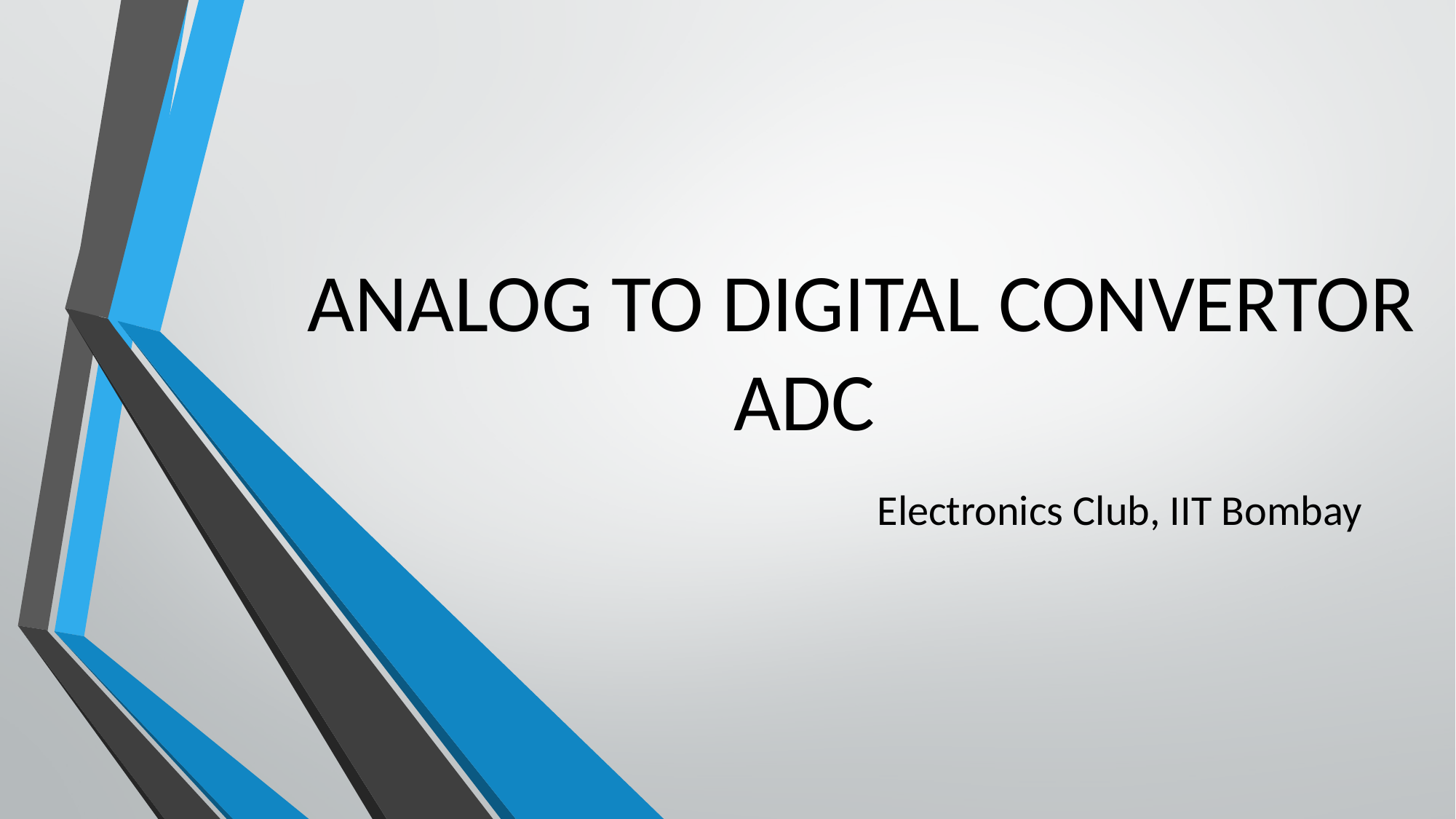

# ANALOG TO DIGITAL CONVERTOR
ADC
Electronics Club, IIT Bombay